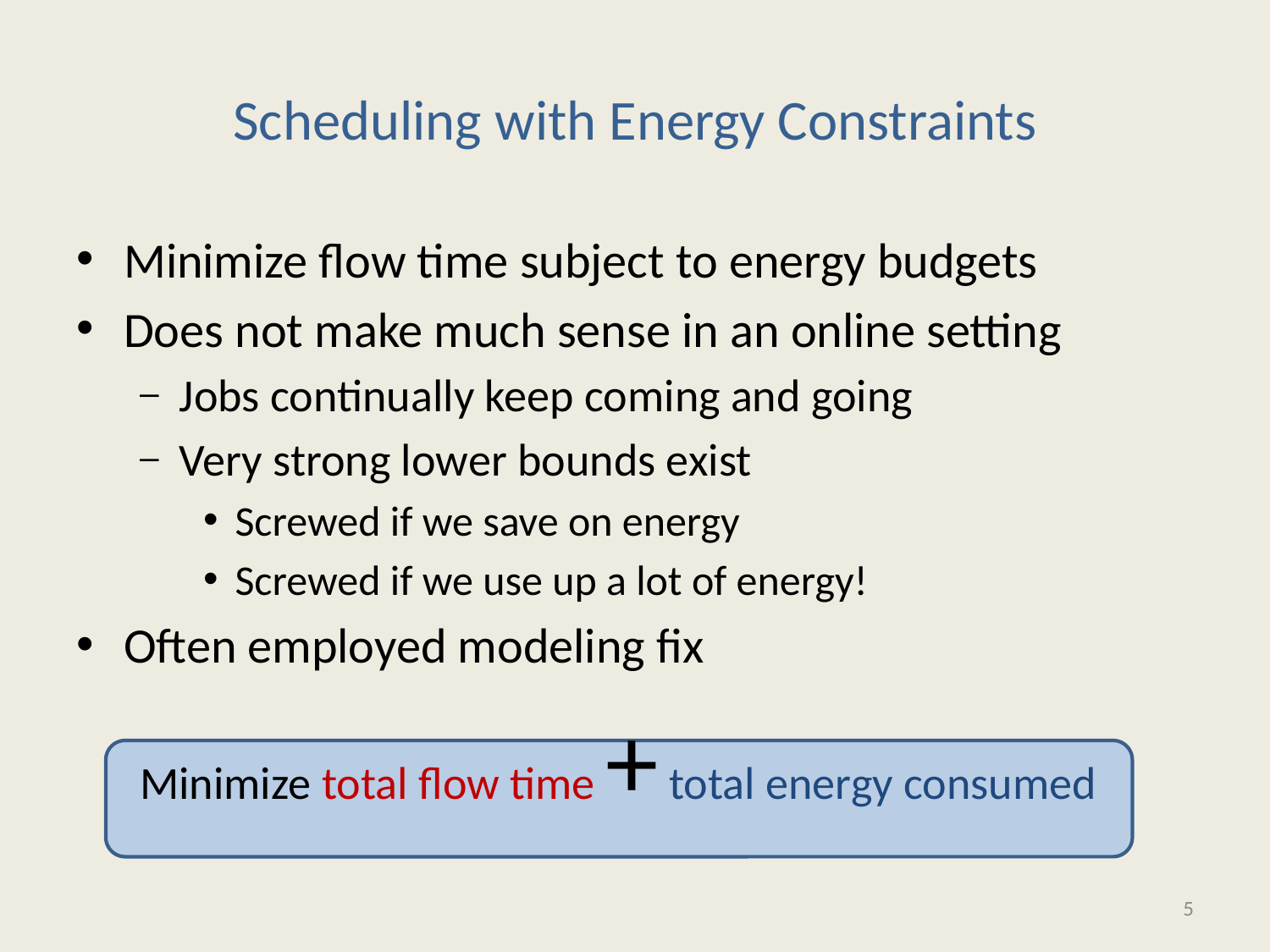

# Scheduling with Energy Constraints
Minimize flow time subject to energy budgets
Does not make much sense in an online setting
Jobs continually keep coming and going
Very strong lower bounds exist
Screwed if we save on energy
Screwed if we use up a lot of energy!
Often employed modeling fix
Minimize total flow time + total energy consumed

5